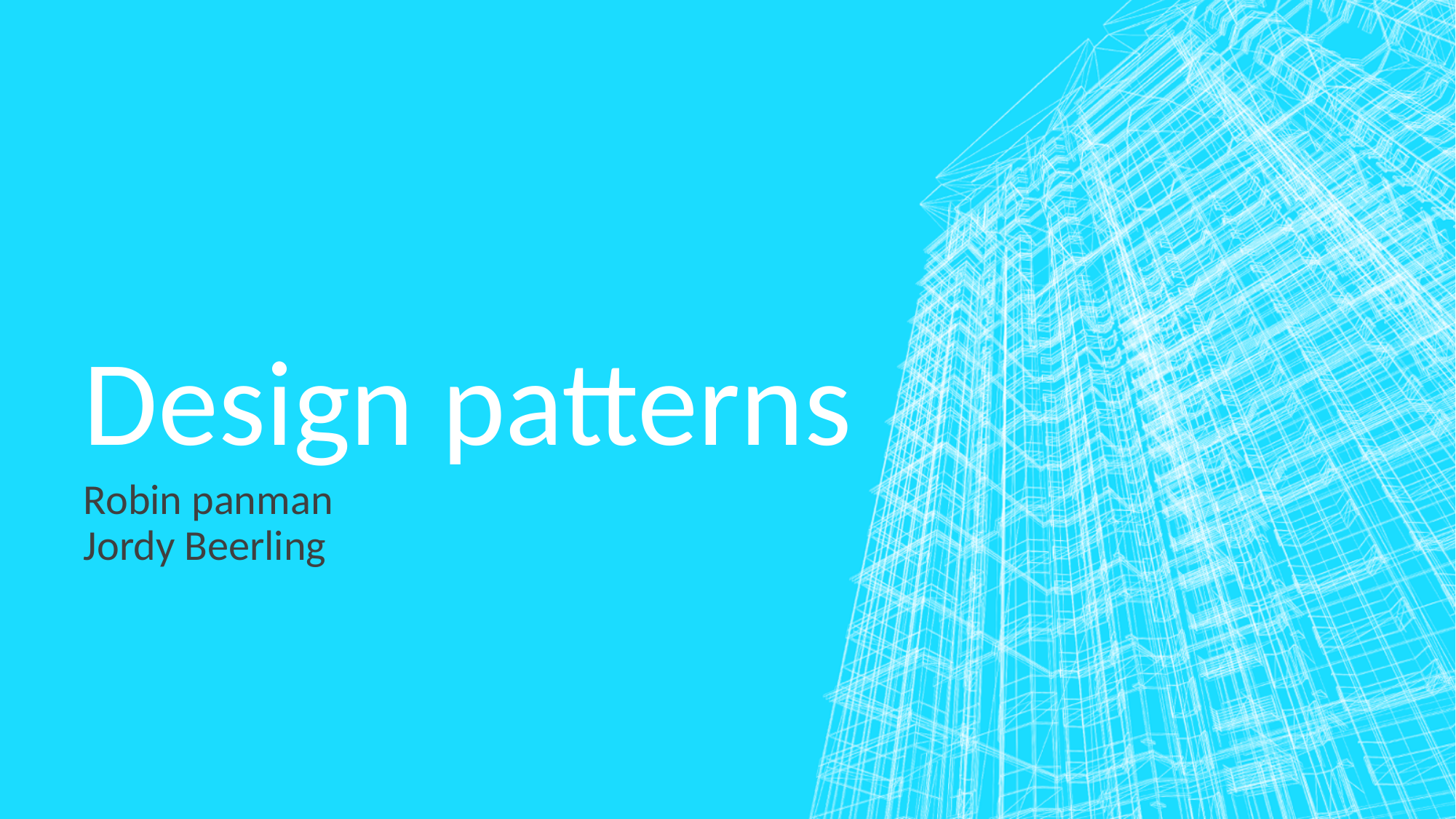

# Design patterns
Robin panman
Jordy Beerling